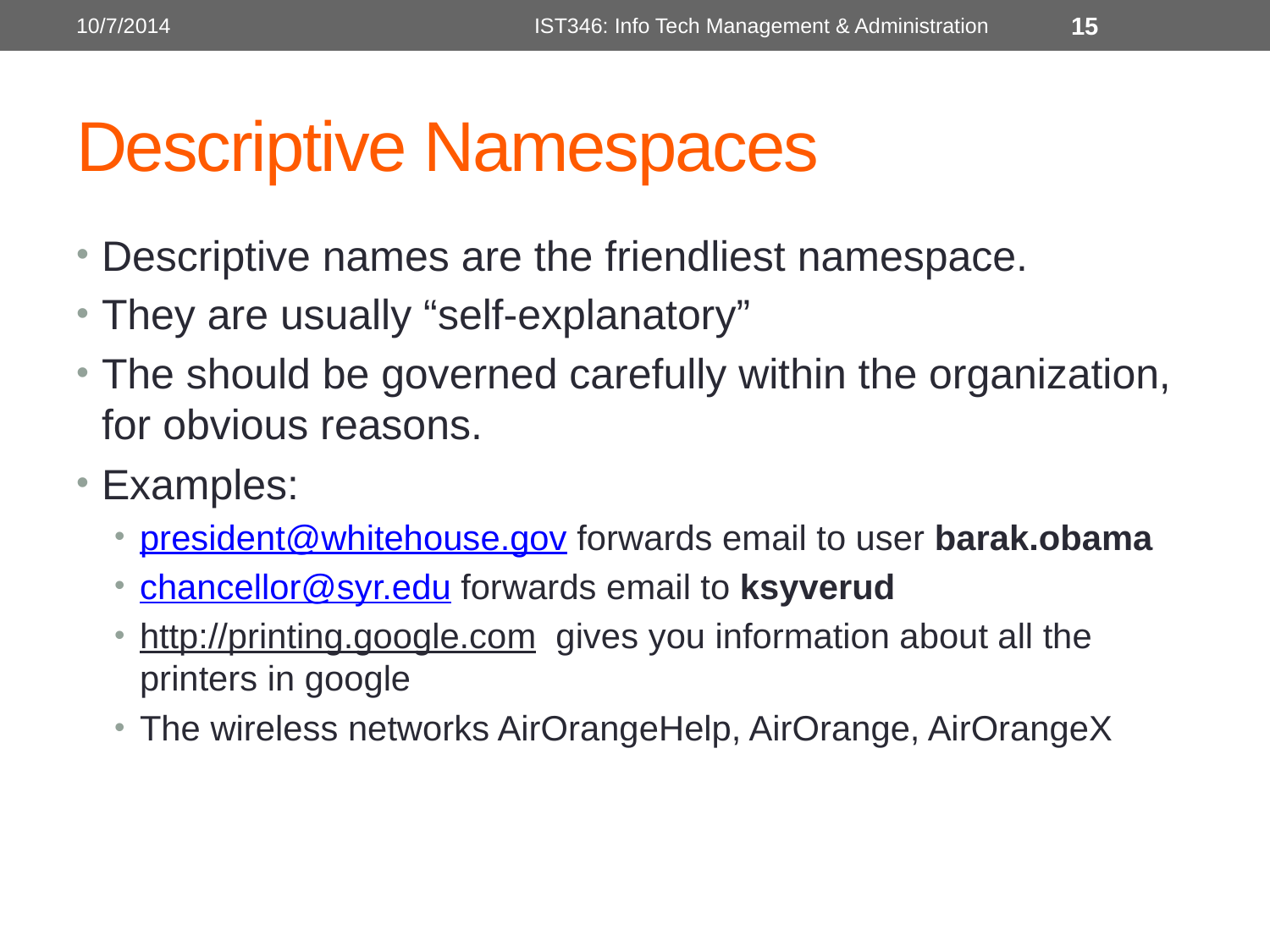

10/7/2014
IST346: Info Tech Management & Administration
15
# Descriptive Namespaces
Descriptive names are the friendliest namespace.
They are usually “self-explanatory”
The should be governed carefully within the organization, for obvious reasons.
Examples:
president@whitehouse.gov forwards email to user barak.obama
chancellor@syr.edu forwards email to ksyverud
http://printing.google.com  gives you information about all the printers in google
The wireless networks AirOrangeHelp, AirOrange, AirOrangeX